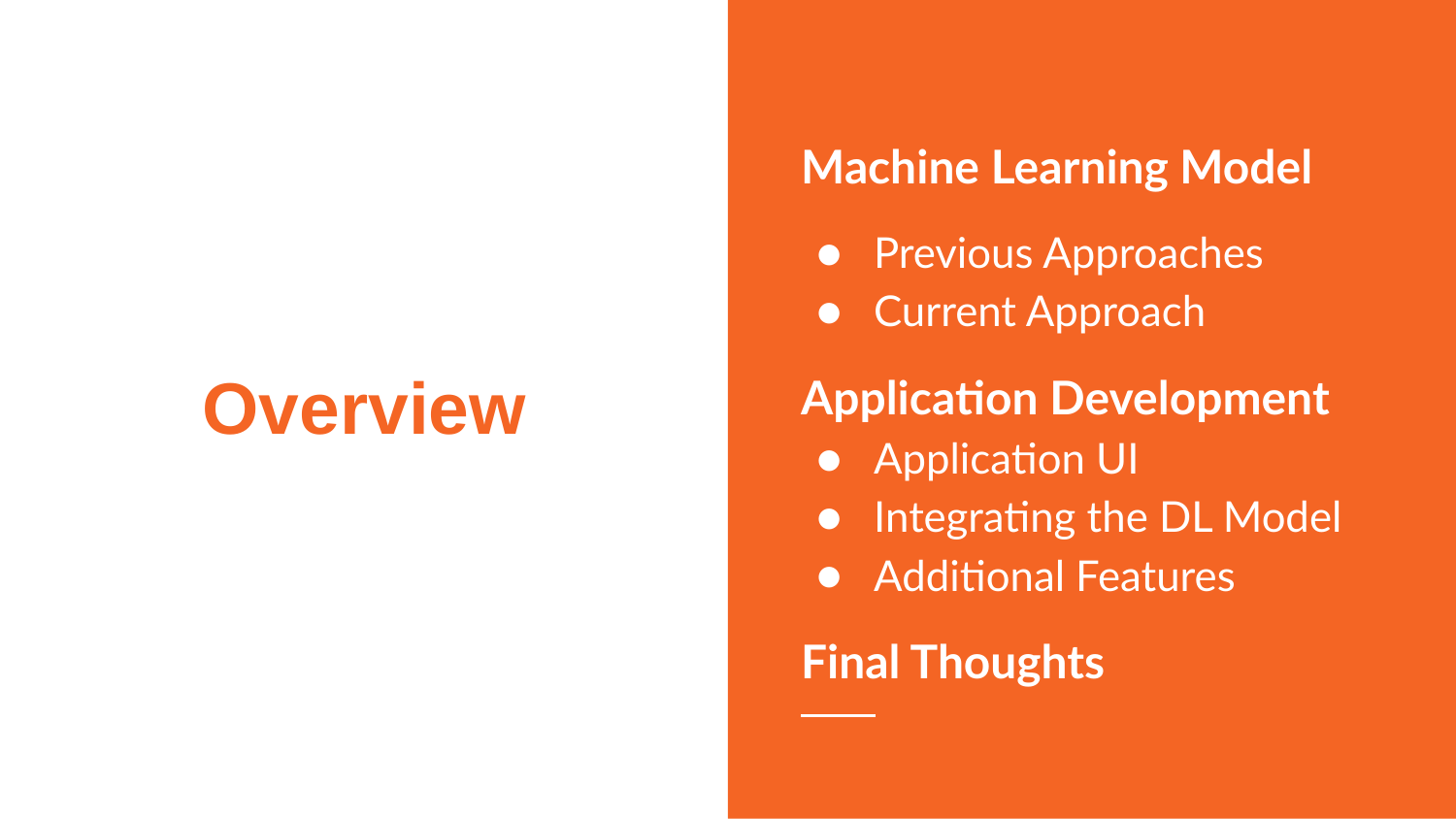

Machine Learning Model
Previous Approaches
Current Approach
Application Development
Application UI
Integrating the DL Model
Additional Features
Final Thoughts
# Overview